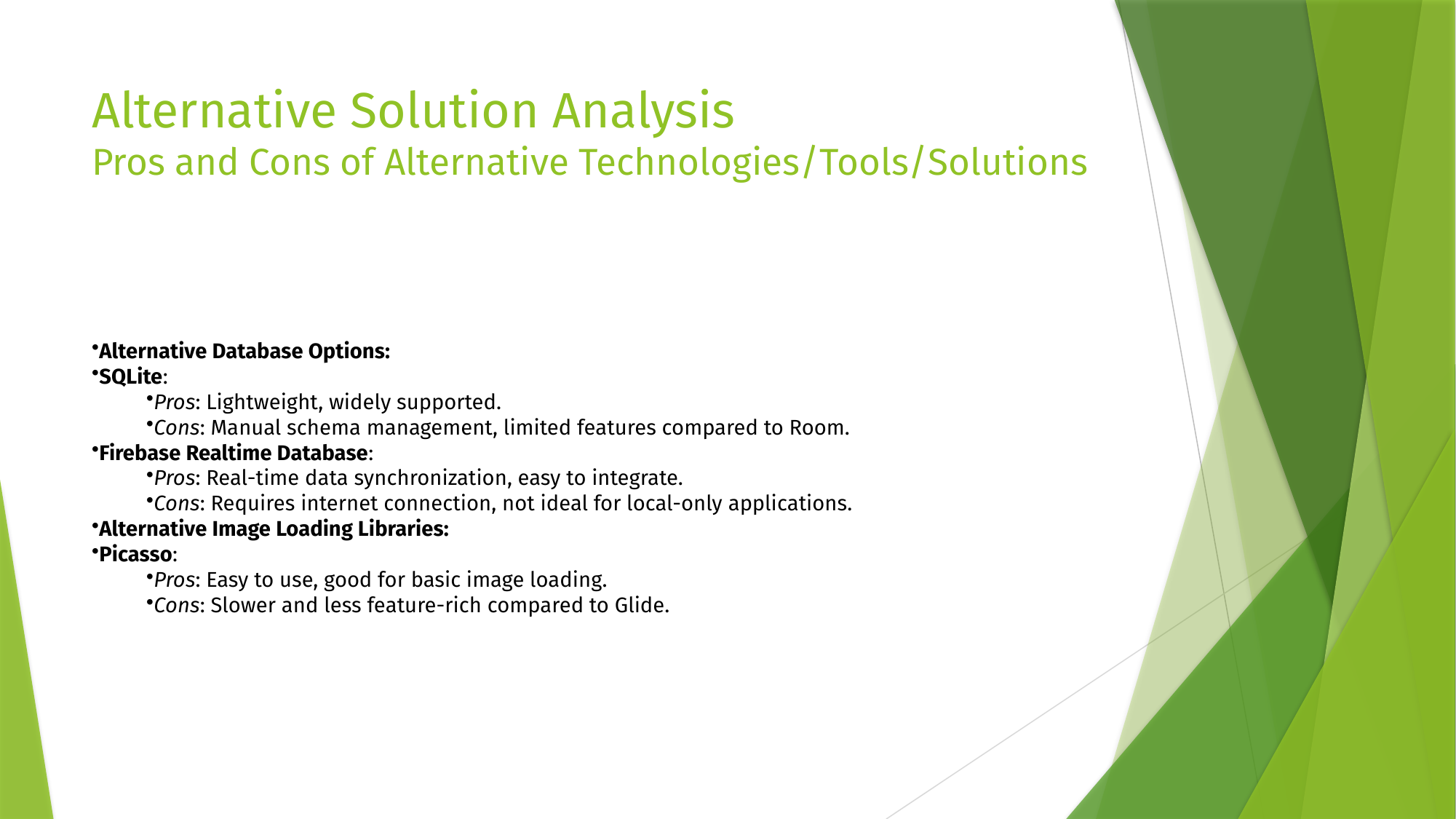

# Alternative Solution Analysis Pros and Cons of Alternative Technologies/Tools/Solutions
Alternative Database Options:
SQLite:
Pros: Lightweight, widely supported.
Cons: Manual schema management, limited features compared to Room.
Firebase Realtime Database:
Pros: Real-time data synchronization, easy to integrate.
Cons: Requires internet connection, not ideal for local-only applications.
Alternative Image Loading Libraries:
Picasso:
Pros: Easy to use, good for basic image loading.
Cons: Slower and less feature-rich compared to Glide.